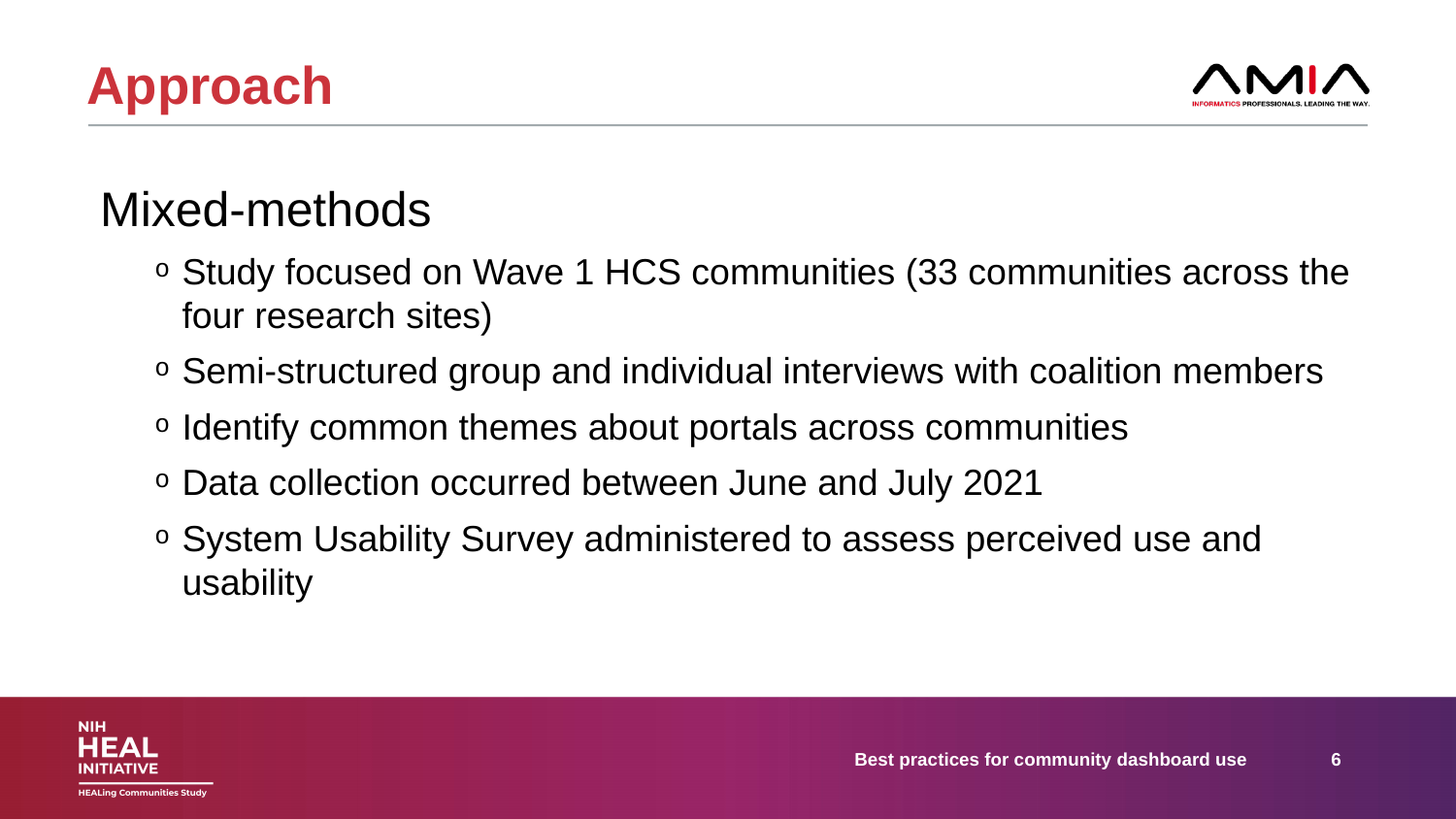

# Approach
Mixed-methods
Study focused on Wave 1 HCS communities (33 communities across the four research sites)
Semi-structured group and individual interviews with coalition members
Identify common themes about portals across communities
Data collection occurred between June and July 2021
System Usability Survey administered to assess perceived use and usability

Best practices for community dashboard use
6